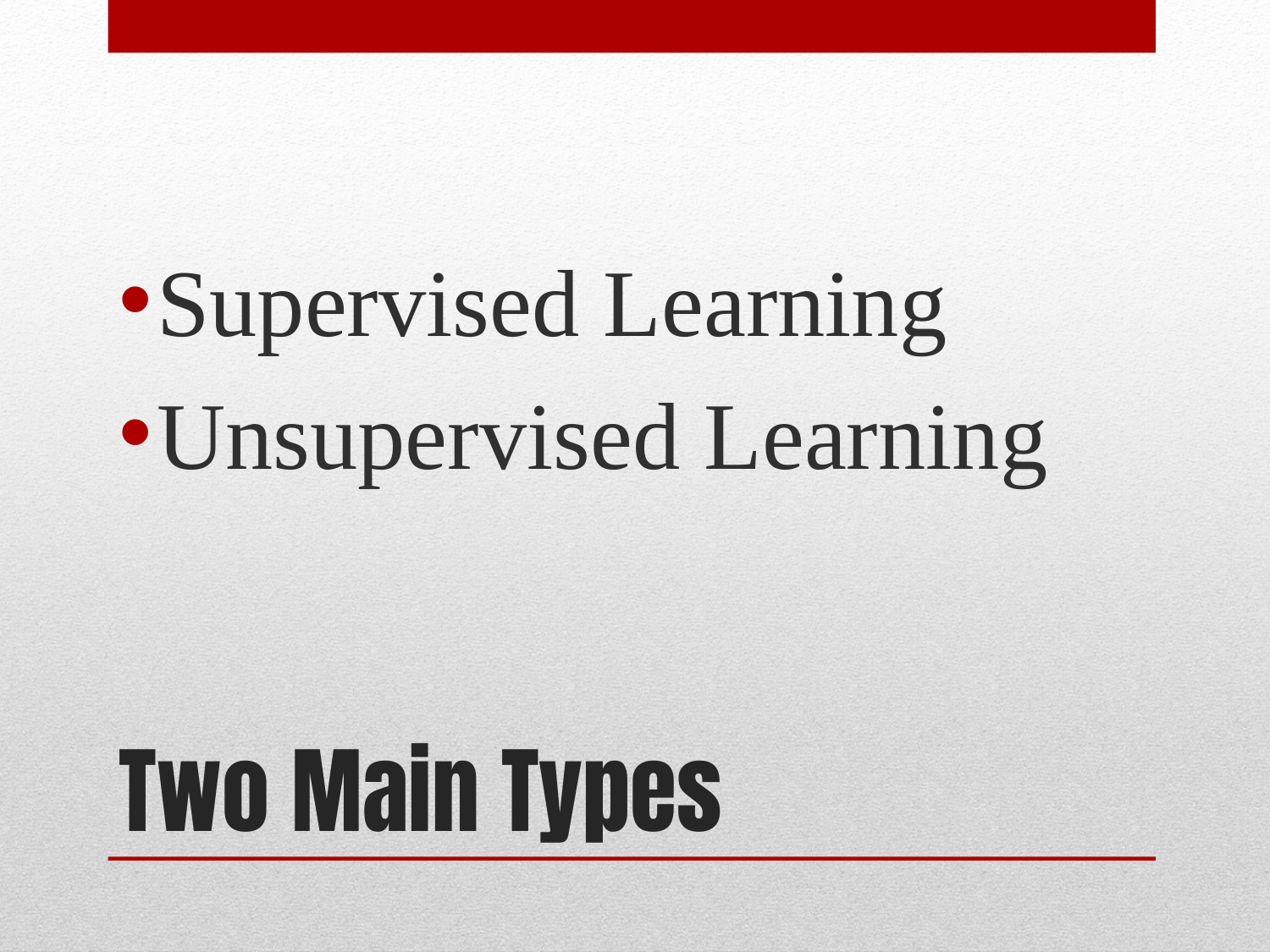

Supervised Learning
Unsupervised Learning
# Two Main Types